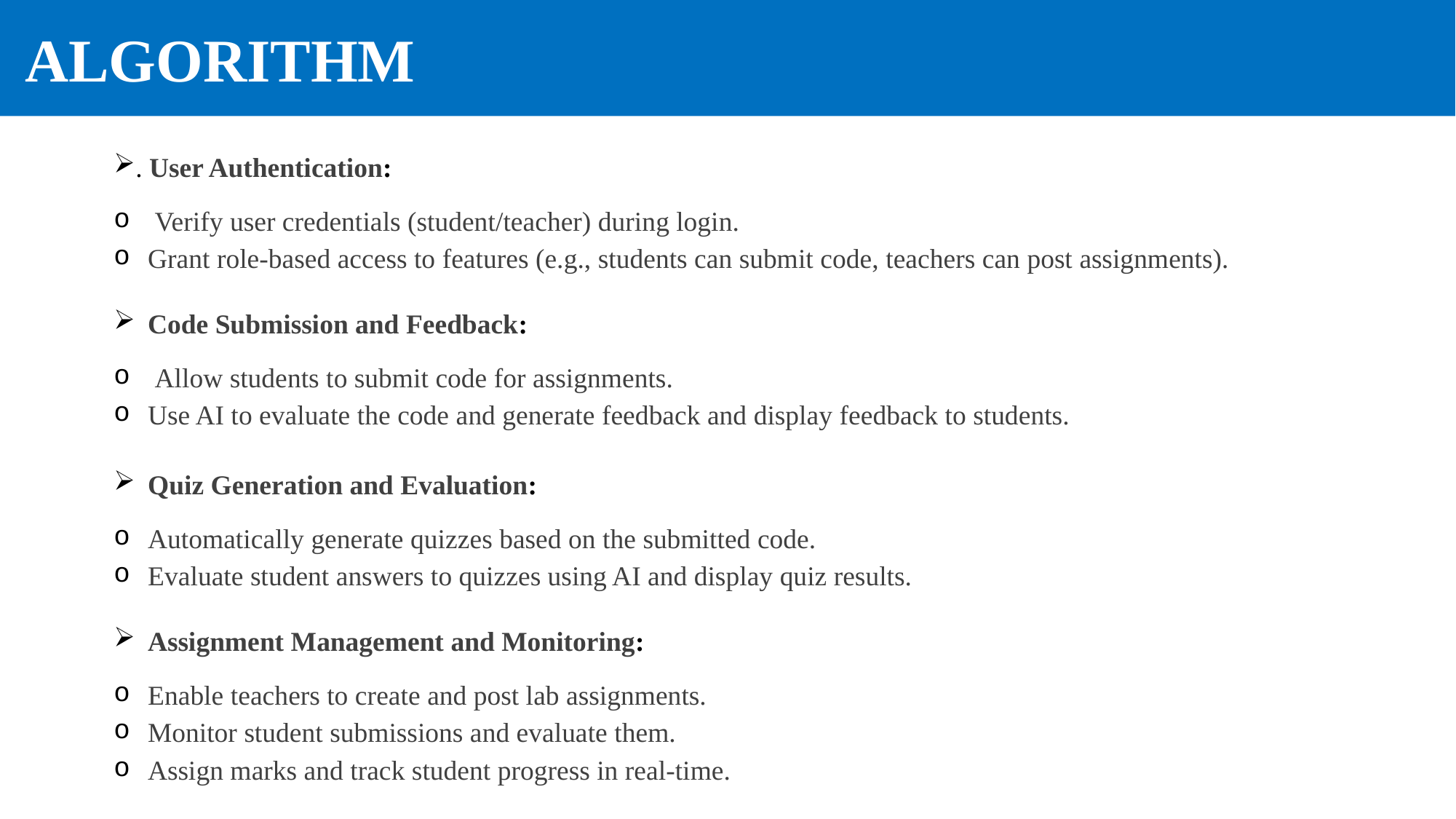

ALGORITHM
. User Authentication:
 Verify user credentials (student/teacher) during login.
Grant role-based access to features (e.g., students can submit code, teachers can post assignments).

Code Submission and Feedback:
 Allow students to submit code for assignments.
Use AI to evaluate the code and generate feedback and display feedback to students.

Quiz Generation and Evaluation:
Automatically generate quizzes based on the submitted code.
Evaluate student answers to quizzes using AI and display quiz results.

Assignment Management and Monitoring:
Enable teachers to create and post lab assignments.
Monitor student submissions and evaluate them.
Assign marks and track student progress in real-time.

: